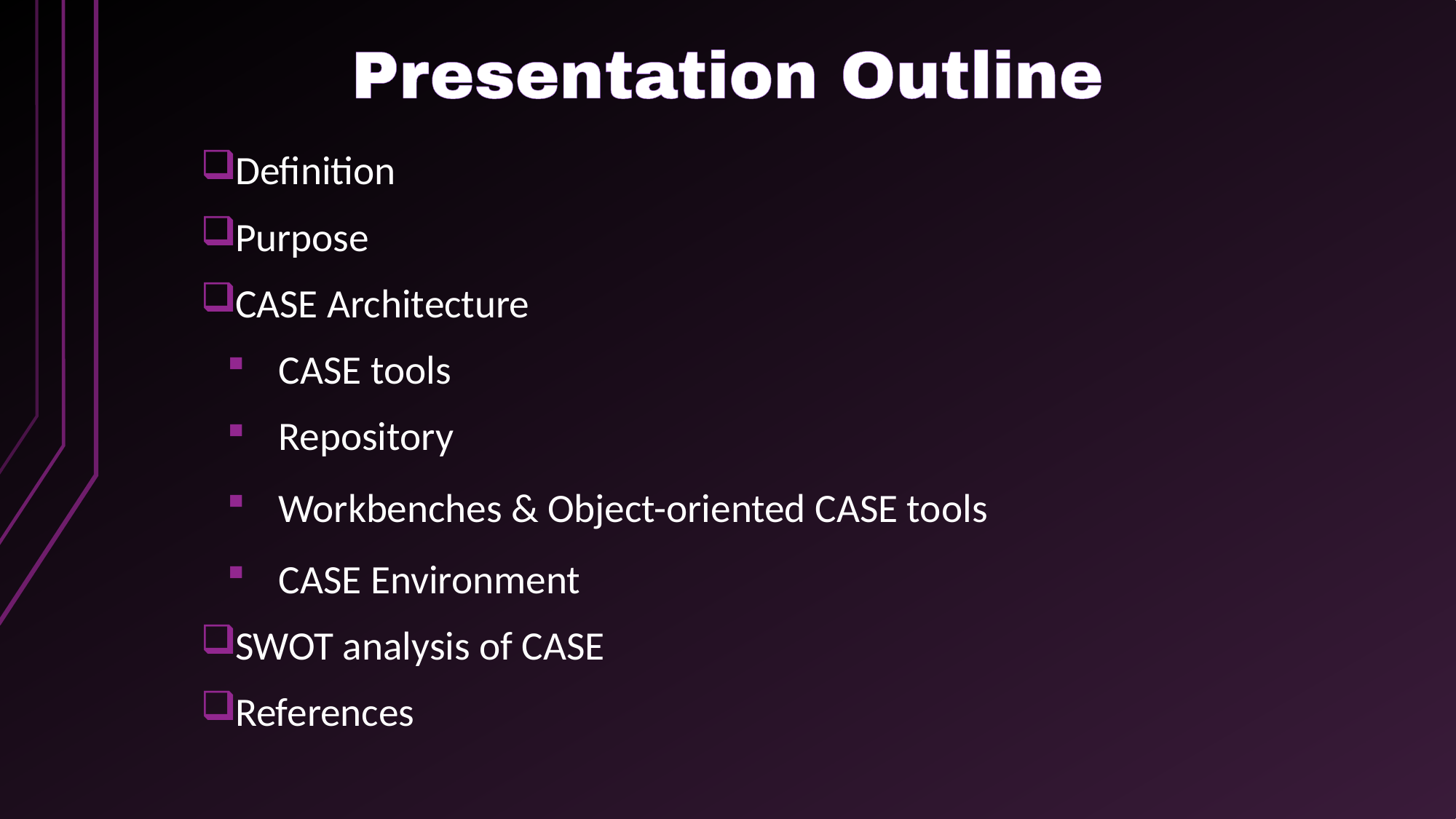

# Presentation Outline
Definition
Purpose
CASE Architecture
CASE tools
Repository
Workbenches & Object-oriented CASE tools
CASE Environment
SWOT analysis of CASE
References